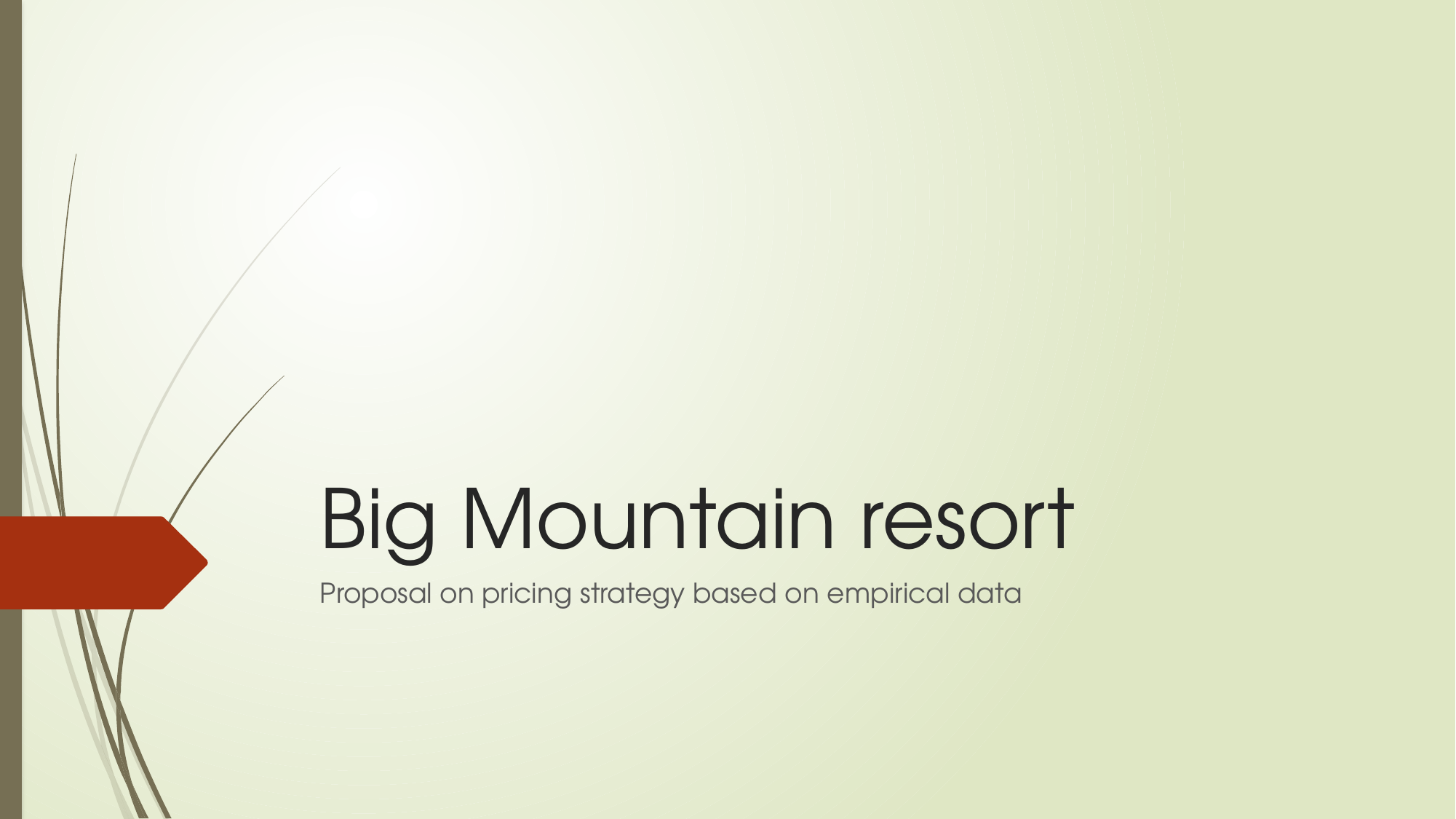

# Big Mountain resort
Proposal on pricing strategy based on empirical data